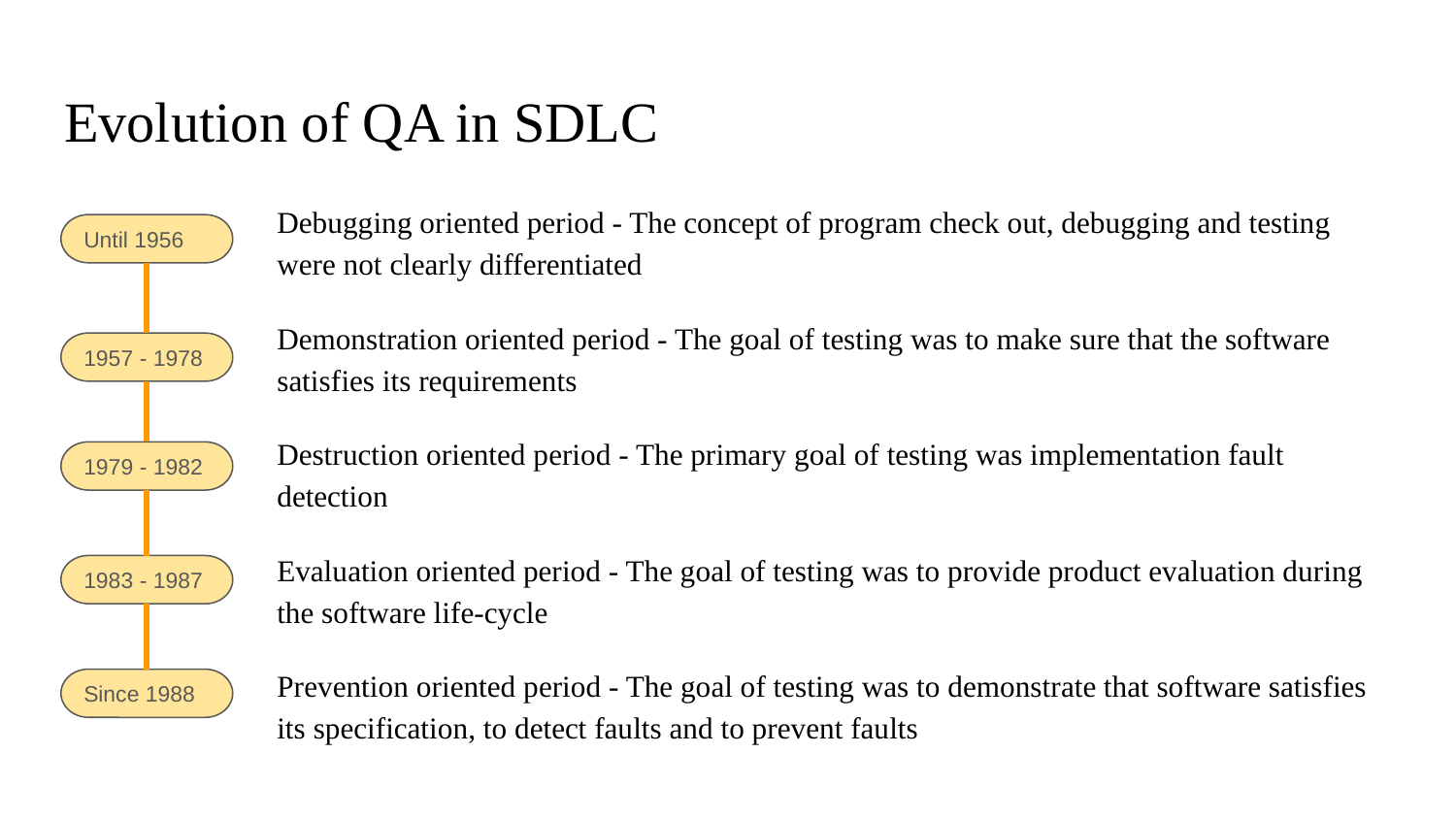

# Evolution of QA in SDLC
Debugging oriented period - The concept of program check out, debugging and testing were not clearly differentiated
Demonstration oriented period - The goal of testing was to make sure that the software satisfies its requirements
Destruction oriented period - The primary goal of testing was implementation fault detection
Evaluation oriented period - The goal of testing was to provide product evaluation during the software life-cycle
Prevention oriented period - The goal of testing was to demonstrate that software satisfies its specification, to detect faults and to prevent faults

Until 1956
1957 - 1978
1979 - 1982
1983 - 1987
Since 1988